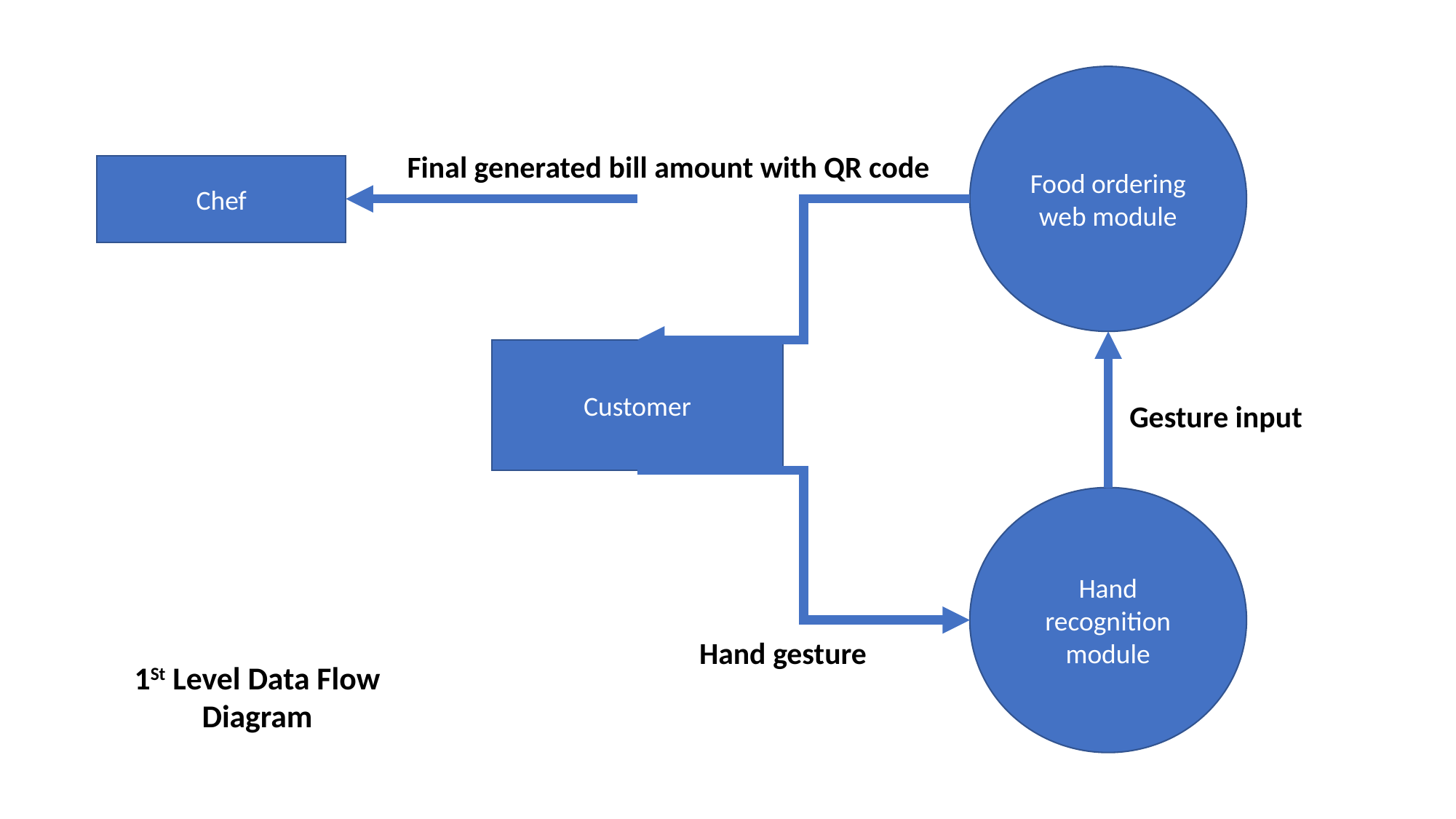

Food ordering web module
Customer
Hand recognition
module
Chef
Final generated bill amount with QR code
Gesture input
Hand gesture
1St Level Data Flow Diagram